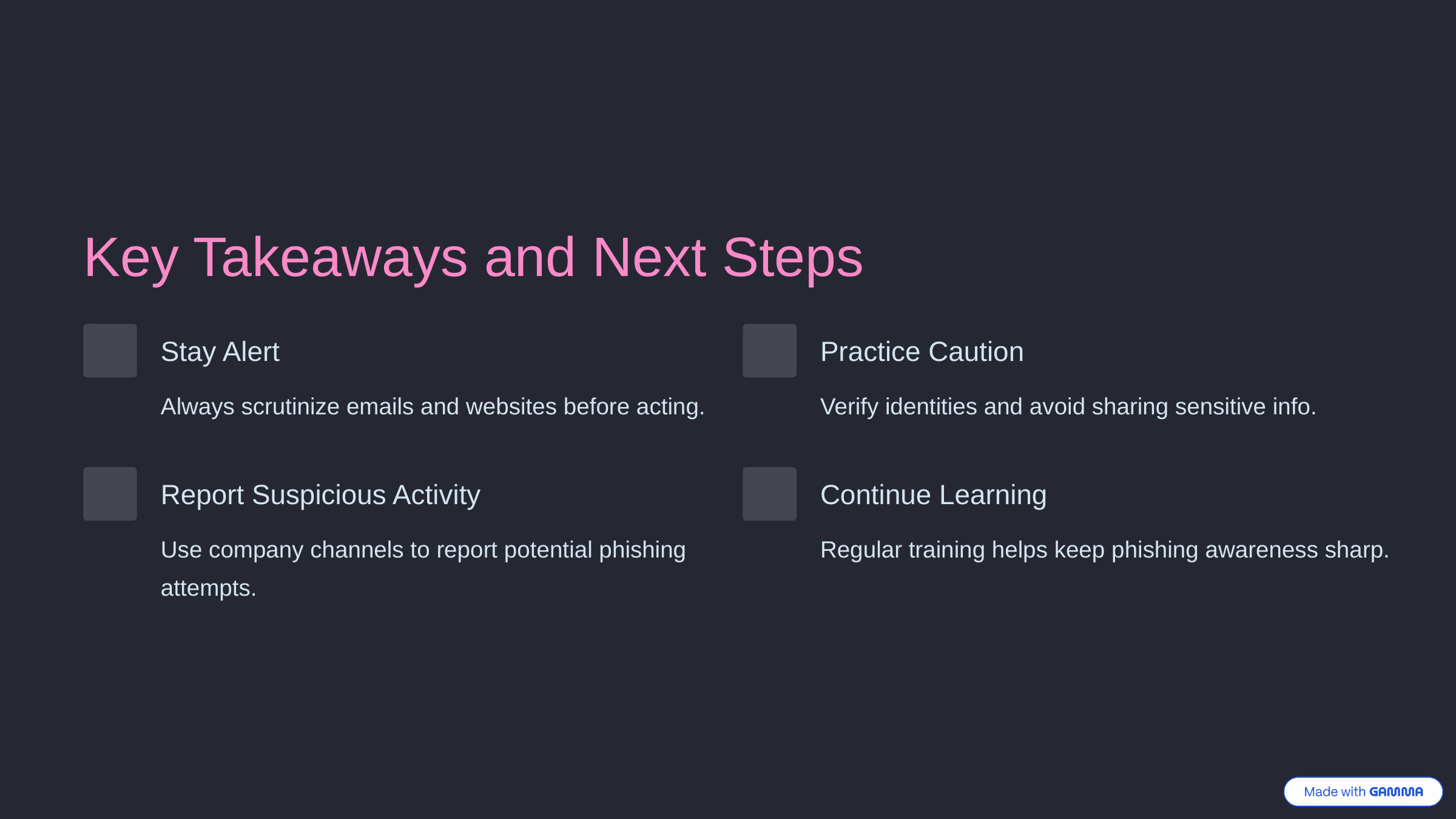

Key Takeaways and Next Steps

Stay Alert
Practice Caution
Always scrutinize emails and websites before acting.
Verify identities and avoid sharing sensitive info.

Report Suspicious Activity
Continue Learning
Use company channels to report potential phishing attempts.
Regular training helps keep phishing awareness sharp.